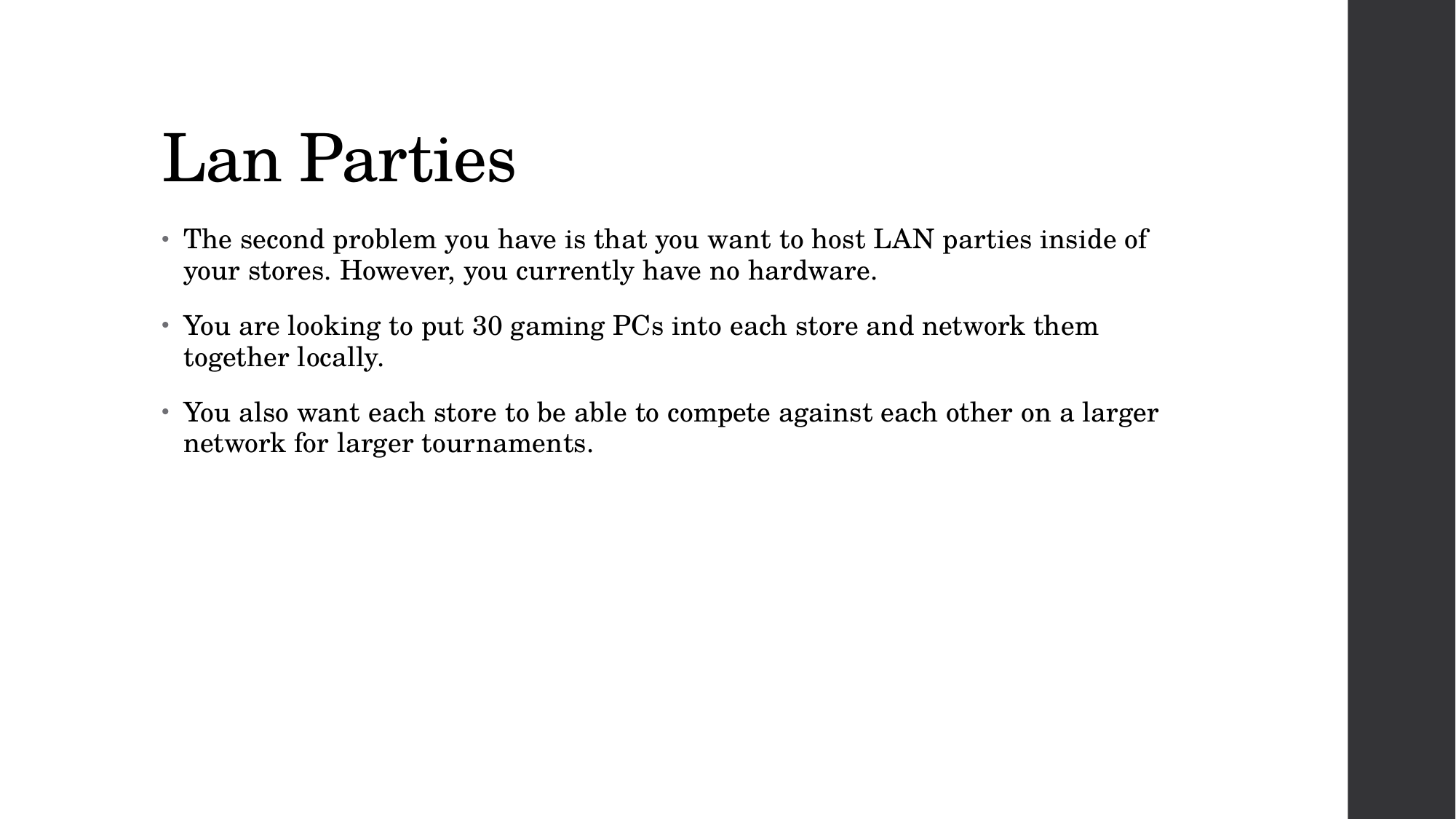

# Lan Parties
The second problem you have is that you want to host LAN parties inside of your stores. However, you currently have no hardware.
You are looking to put 30 gaming PCs into each store and network them together locally.
You also want each store to be able to compete against each other on a larger network for larger tournaments.